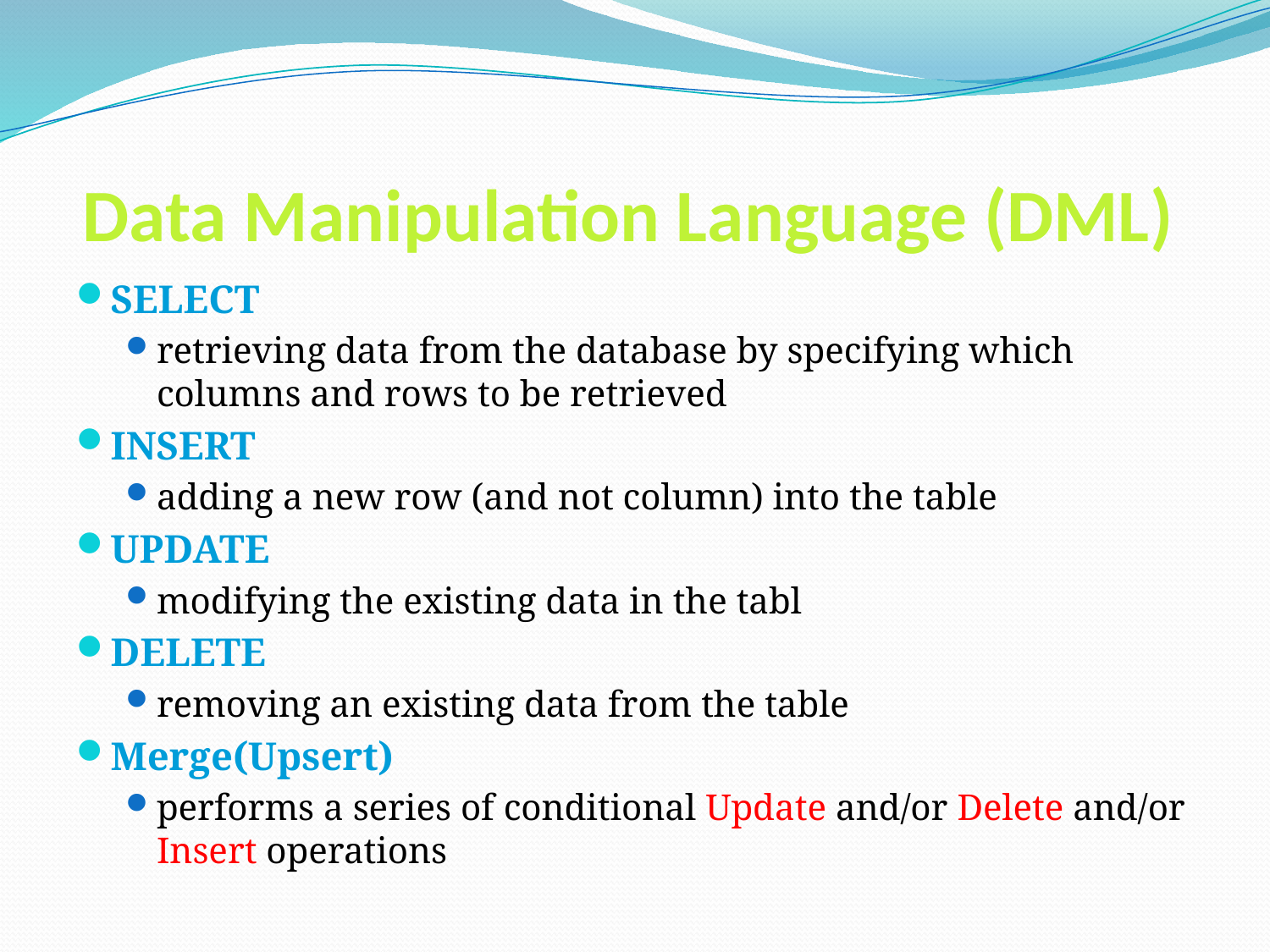

# Data Manipulation Language (DML)
SELECT
retrieving data from the database by specifying which columns and rows to be retrieved
INSERT
adding a new row (and not column) into the table
UPDATE
modifying the existing data in the tabl
DELETE
removing an existing data from the table
Merge(Upsert)
performs a series of conditional Update and/or Delete and/or Insert operations